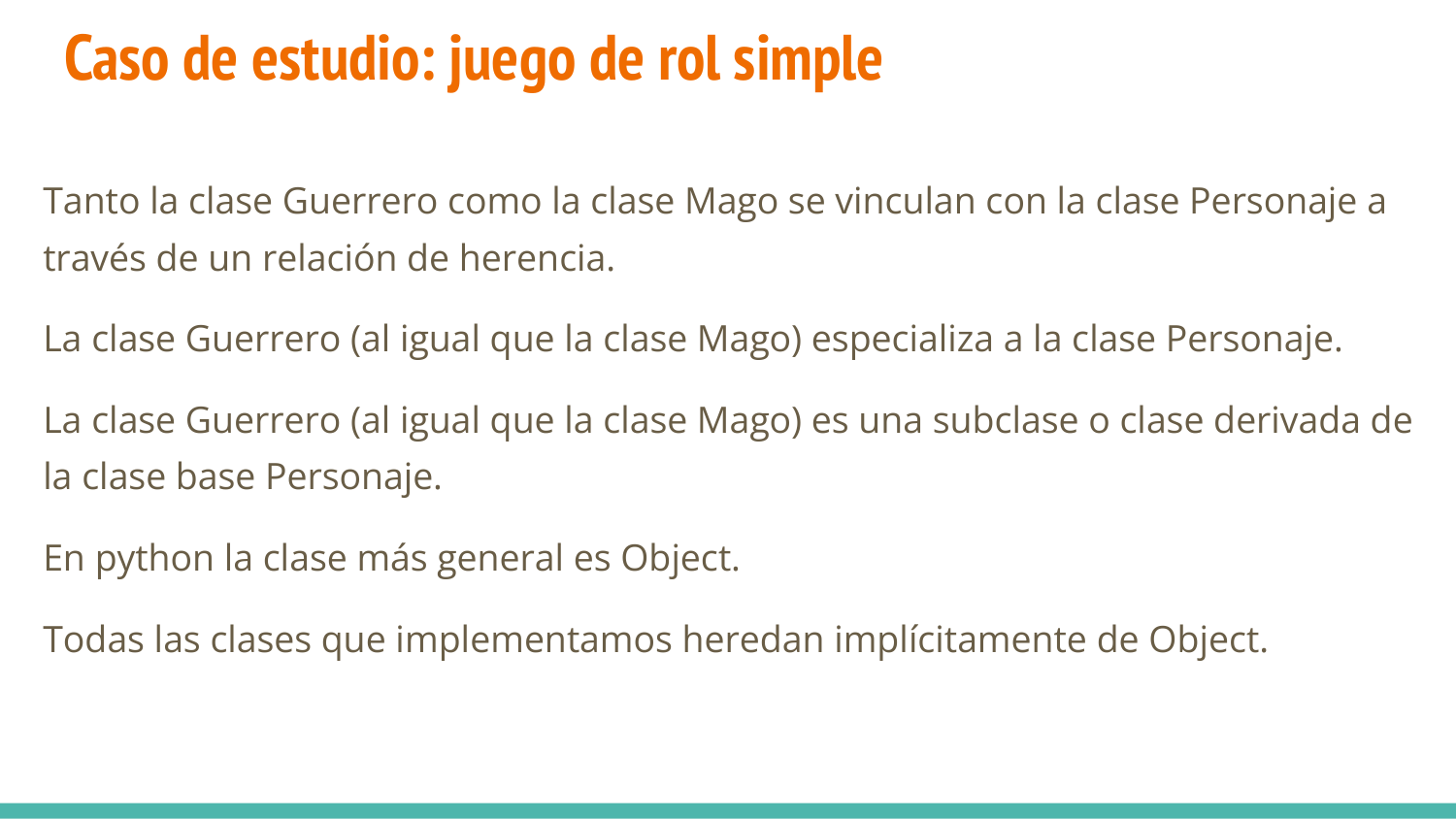

# Caso de estudio: juego de rol simple
Tanto la clase Guerrero como la clase Mago se vinculan con la clase Personaje a través de un relación de herencia.
La clase Guerrero (al igual que la clase Mago) especializa a la clase Personaje.
La clase Guerrero (al igual que la clase Mago) es una subclase o clase derivada de la clase base Personaje.
En python la clase más general es Object.
Todas las clases que implementamos heredan implícitamente de Object.